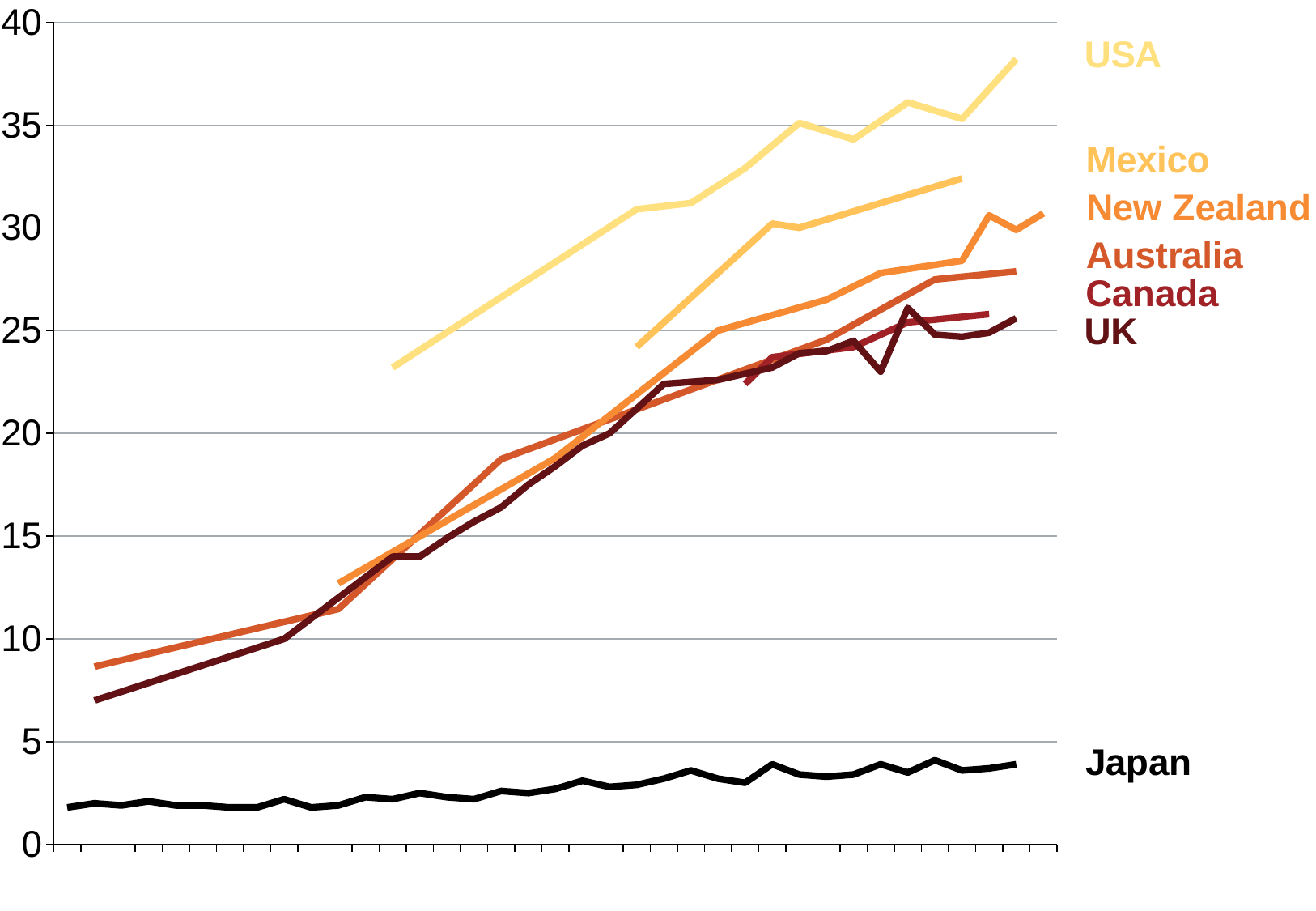

### Chart

| Category | Australia | Canada | Mexico | New Zealand | United Kingdom | USA | Japan |
|---|---|---|---|---|---|---|---|
| 1979 | None | None | None | None | None | None | 1.8 |
| 1980 | 8.65 | None | None | None | 7.0 | None | 2.0 |
| 1981 | None | None | None | None | None | None | 1.9 |
| 1982 | None | None | None | None | None | None | 2.1 |
| 1983 | None | None | None | None | None | None | 1.9 |
| 1984 | None | None | None | None | None | None | 1.9 |
| 1985 | None | None | None | None | None | None | 1.8 |
| 1986 | None | None | None | None | None | None | 1.8 |
| 1987 | None | None | None | None | 10.0 | None | 2.2 |
| 1988 | None | None | None | None | None | None | 1.8 |
| 1989 | 11.45 | None | None | 12.7 | None | None | 1.9 |
| 1990 | None | None | None | None | None | None | 2.3 |
| 1991 | None | None | None | None | 14.0 | 23.2 | 2.2 |
| 1992 | None | None | None | None | 14.0 | None | 2.5 |
| 1993 | None | None | None | None | 14.9 | None | 2.3 |
| 1994 | None | None | None | None | 15.7 | None | 2.2 |
| 1995 | 18.741647593738957 | None | None | None | 16.4 | None | 2.6 |
| 1996 | None | None | None | None | 17.5 | None | 2.5 |
| 1997 | None | None | None | 18.8 | 18.4 | None | 2.7 |
| 1998 | None | None | None | None | 19.4 | None | 3.1 |
| 1999 | None | None | None | None | 20.0 | None | 2.8 |
| 2000 | None | None | 24.2 | None | 21.2 | 30.9 | 2.9 |
| 2001 | None | None | None | None | 22.4 | None | 3.2 |
| 2002 | None | None | None | None | 22.5 | 31.2 | 3.6 |
| 2003 | None | None | None | 25.0 | 22.6 | None | 3.2 |
| 2004 | None | 22.4 | None | None | 22.9 | 32.9 | 3.0 |
| 2005 | None | 23.7 | 30.2 | None | 23.2 | None | 3.9 |
| 2006 | None | None | 30.0 | None | 23.9 | 35.1 | 3.4 |
| 2007 | 24.555818379070555 | None | None | 26.5 | 24.0 | None | 3.3 |
| 2008 | None | 24.2 | None | None | 24.5 | 34.3 | 3.4 |
| 2009 | None | None | None | 27.8 | 23.0 | None | 3.9 |
| 2010 | None | 25.4 | None | None | 26.1 | 36.1 | 3.5 |
| 2011 | 27.488980035236033 | None | None | None | 24.8 | None | 4.1 |
| 2012 | None | None | 32.4 | 28.4 | 24.7 | 35.3 | 3.6 |
| 2013 | None | 25.8 | None | 30.6 | 24.9 | None | 3.7 |
| 2014 | 27.879187742834098 | None | None | 29.9 | 25.6 | 38.2 | 3.9 |
| 2015 | None | None | None | 30.7 | None | None | None |